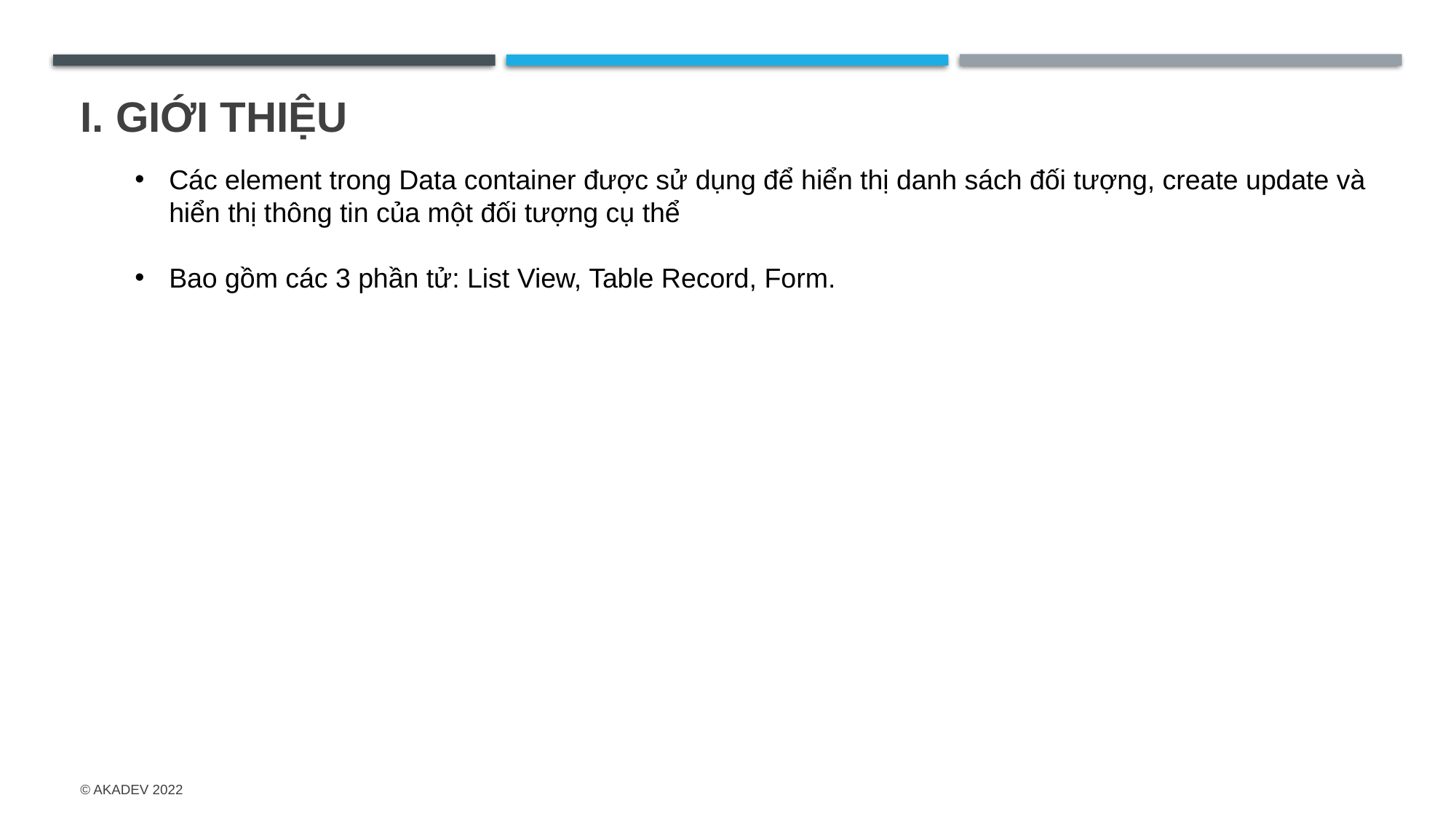

# I. Giới thiệu
Các element trong Data container được sử dụng để hiển thị danh sách đối tượng, create update và hiển thị thông tin của một đối tượng cụ thể

Bao gồm các 3 phần tử: List View, Table Record, Form.

© akaDev 2022